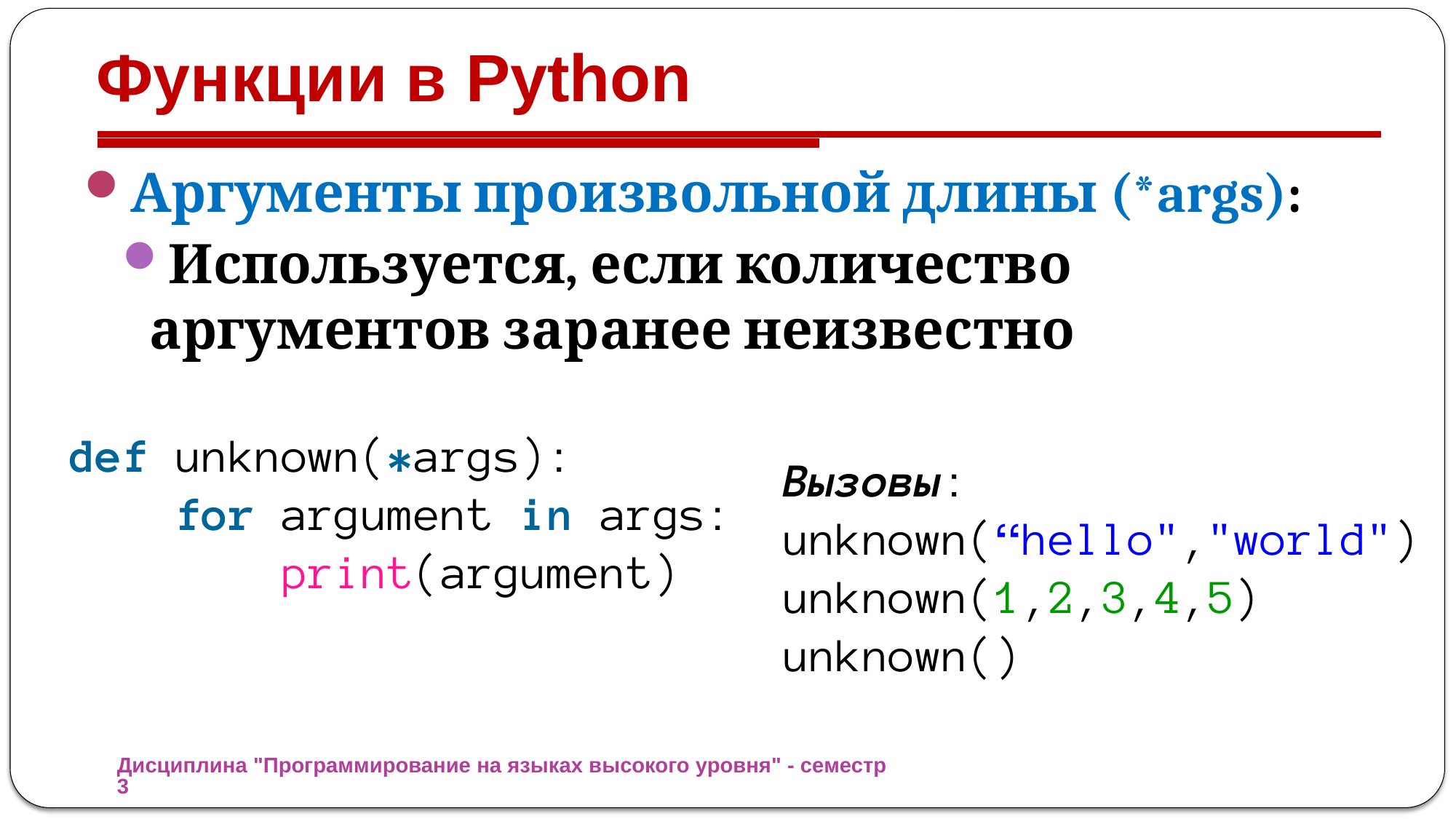

# Функции в Python
Аргументы произвольной длины (*args):
Используется, если количество аргументов заранее неизвестно
def unknown(*args):
    for argument in args:
        print(argument)
Вызовы:
unknown(“hello","world")
unknown(1,2,3,4,5)
unknown()
Дисциплина "Программирование на языках высокого уровня" - семестр 3